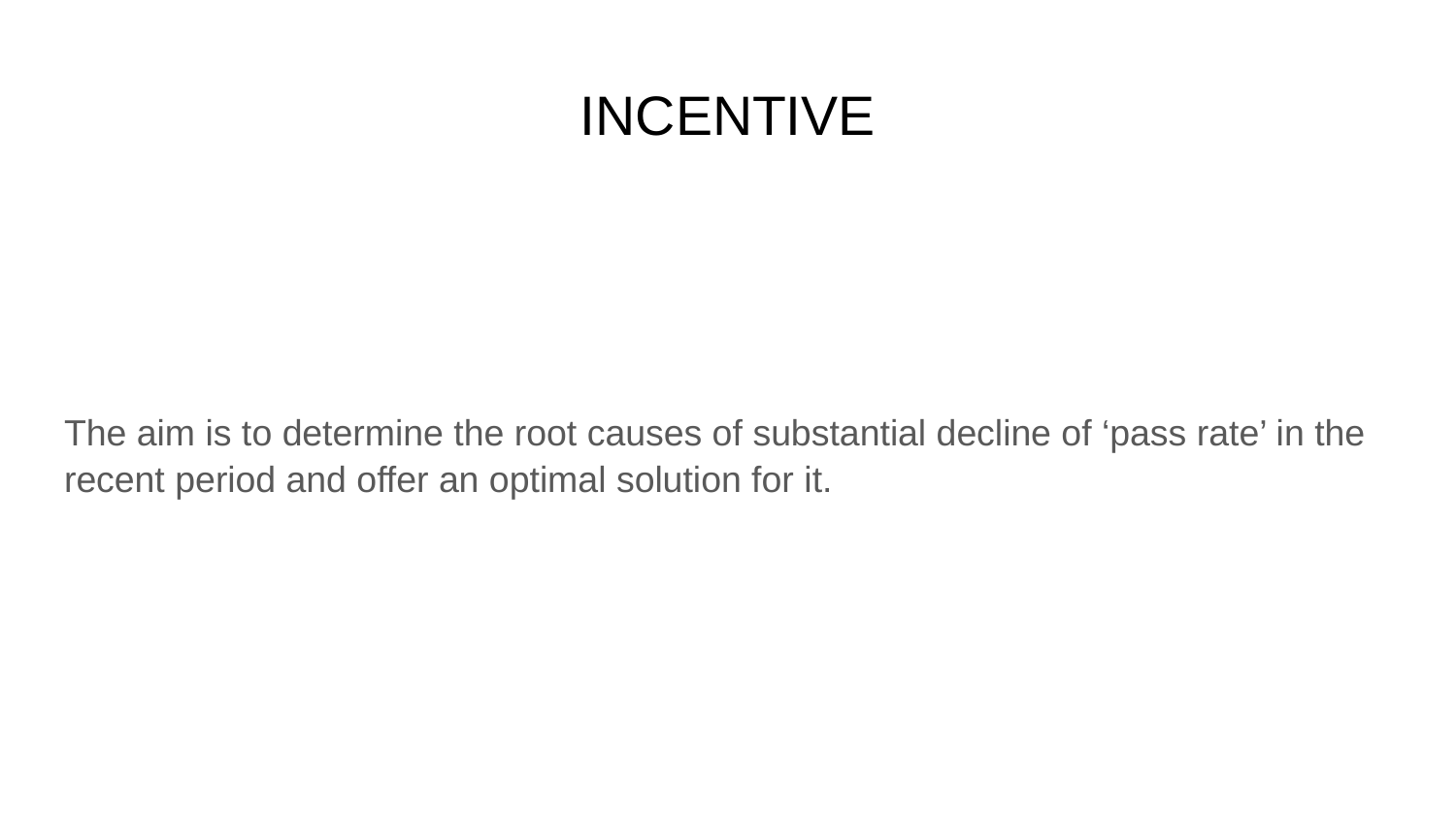

# INCENTIVE
The aim is to determine the root causes of substantial decline of ‘pass rate’ in the recent period and offer an optimal solution for it.